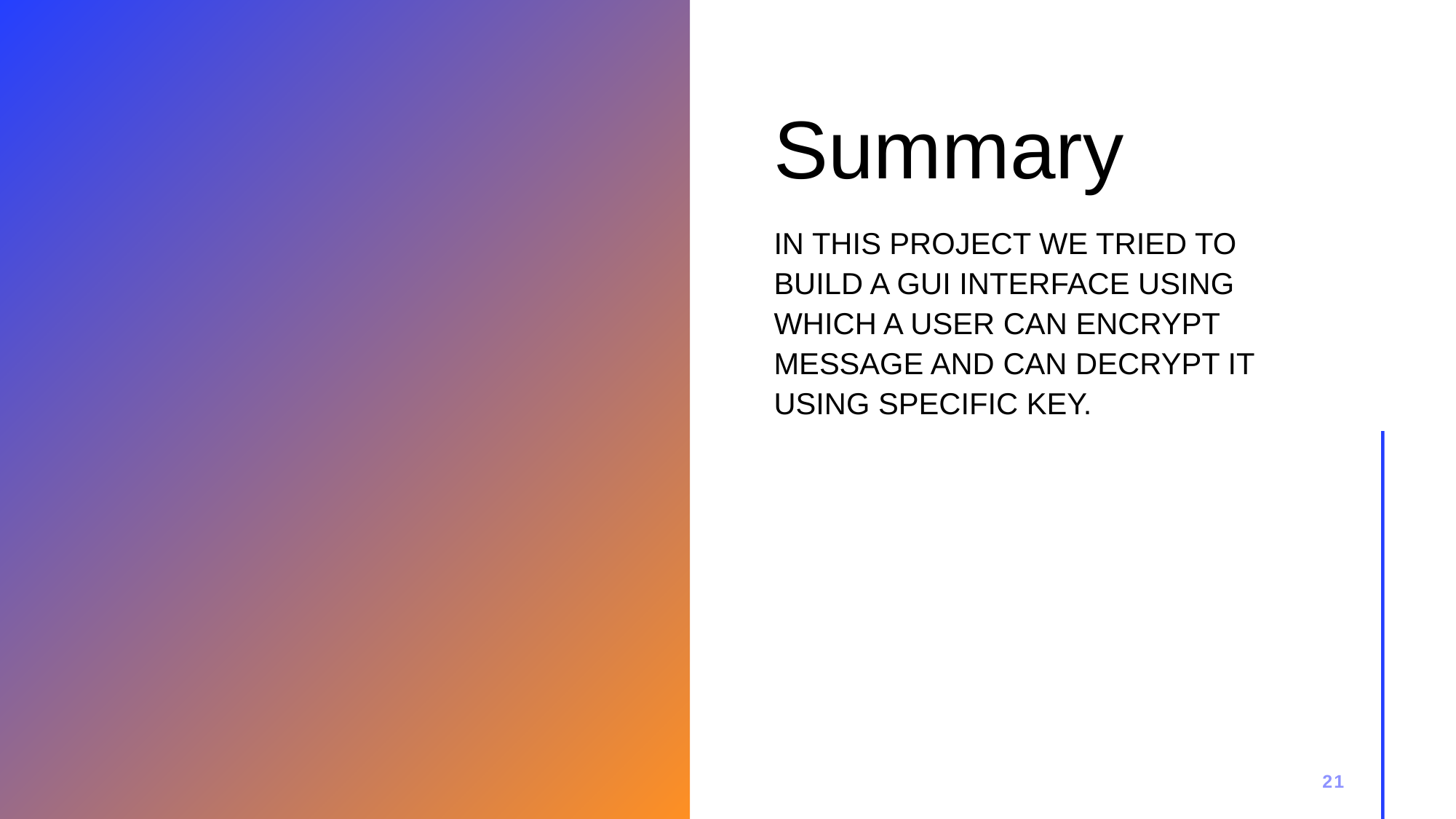

# Summary
IN THIS PROJECT WE TRIED TO BUILD A GUI INTERFACE USING WHICH A USER CAN ENCRYPT MESSAGE AND CAN DECRYPT IT USING SPECIFIC KEY.
21